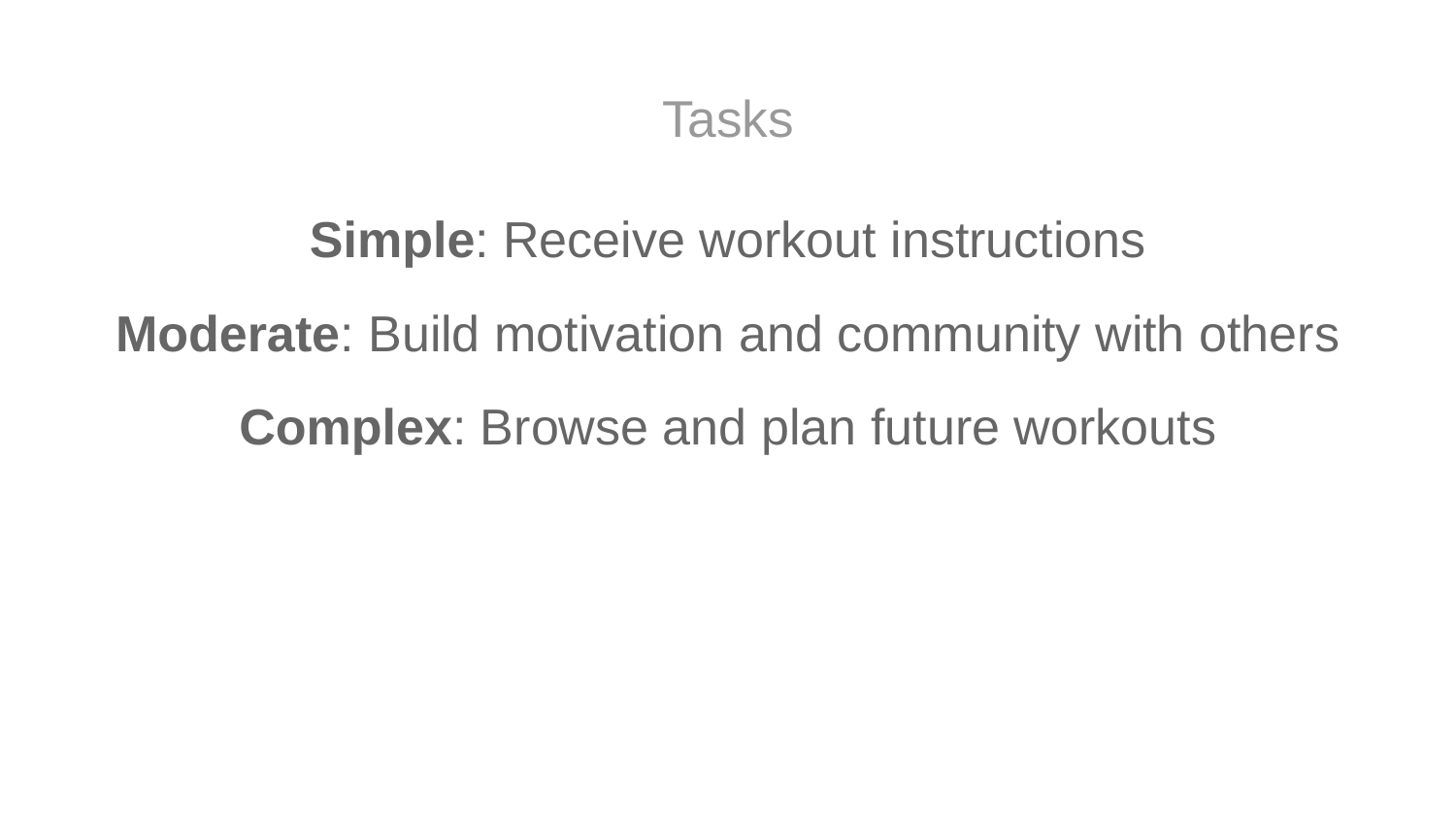

# Tasks
Simple: Receive workout instructions
Moderate: Build motivation and community with others
Complex: Browse and plan future workouts